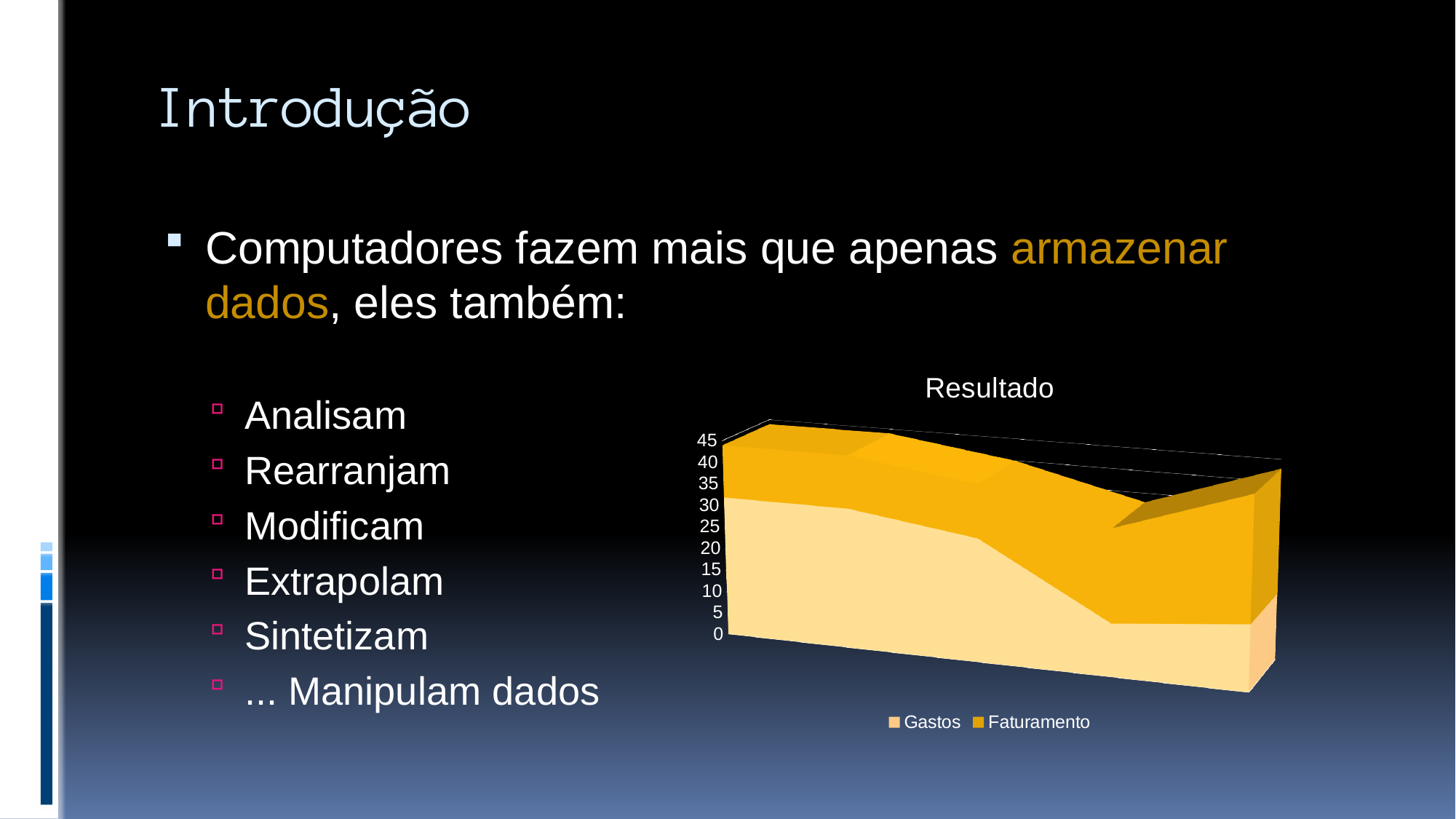

# Introdução
Computadores fazem mais que apenas armazenar dados, eles também:
Analisam
Rearranjam
Modificam
Extrapolam
Sintetizam
... Manipulam dados

[unsupported chart]